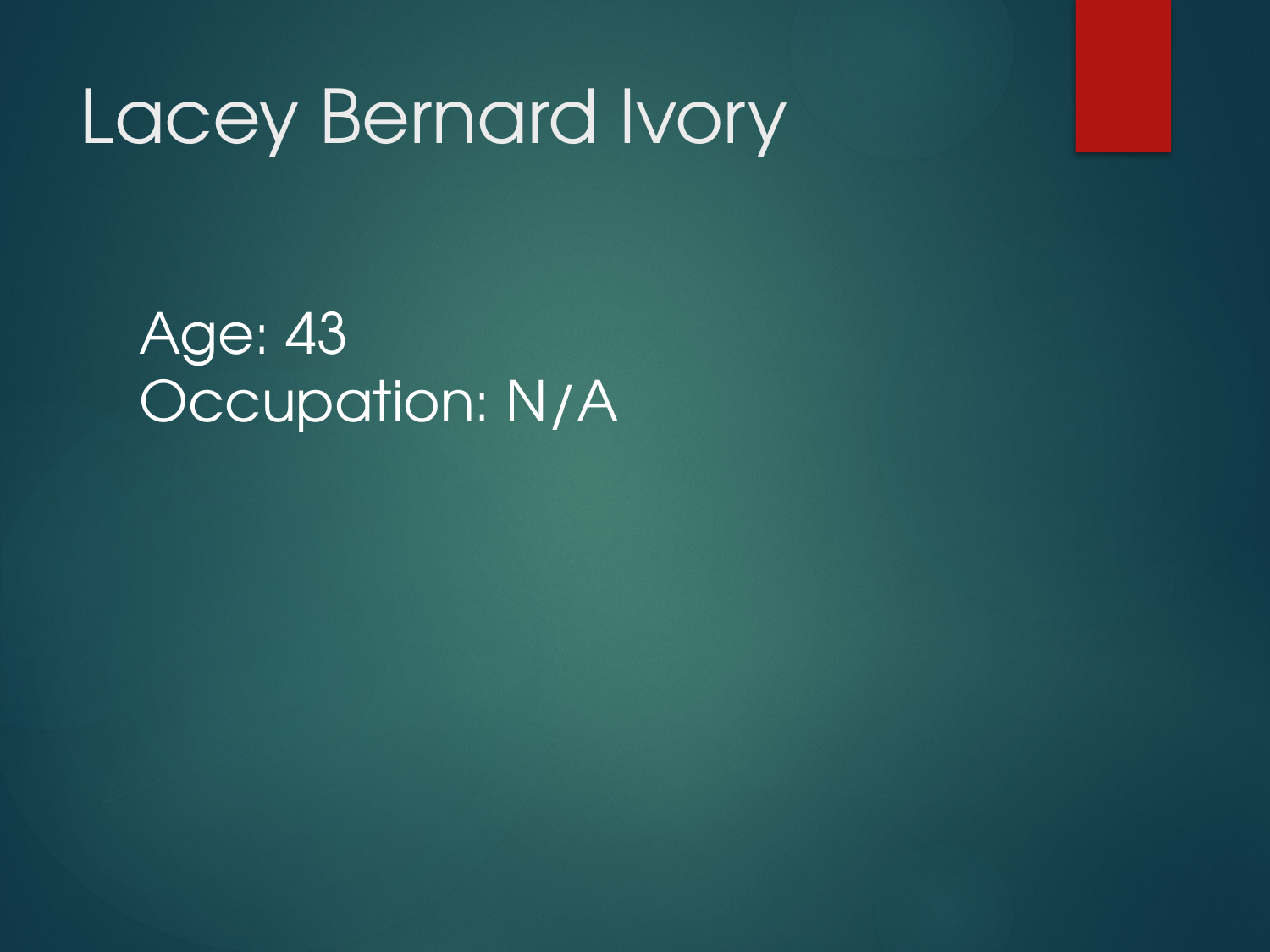

# Lacey Bernard Ivory

Age: 43
Occupation: N/A